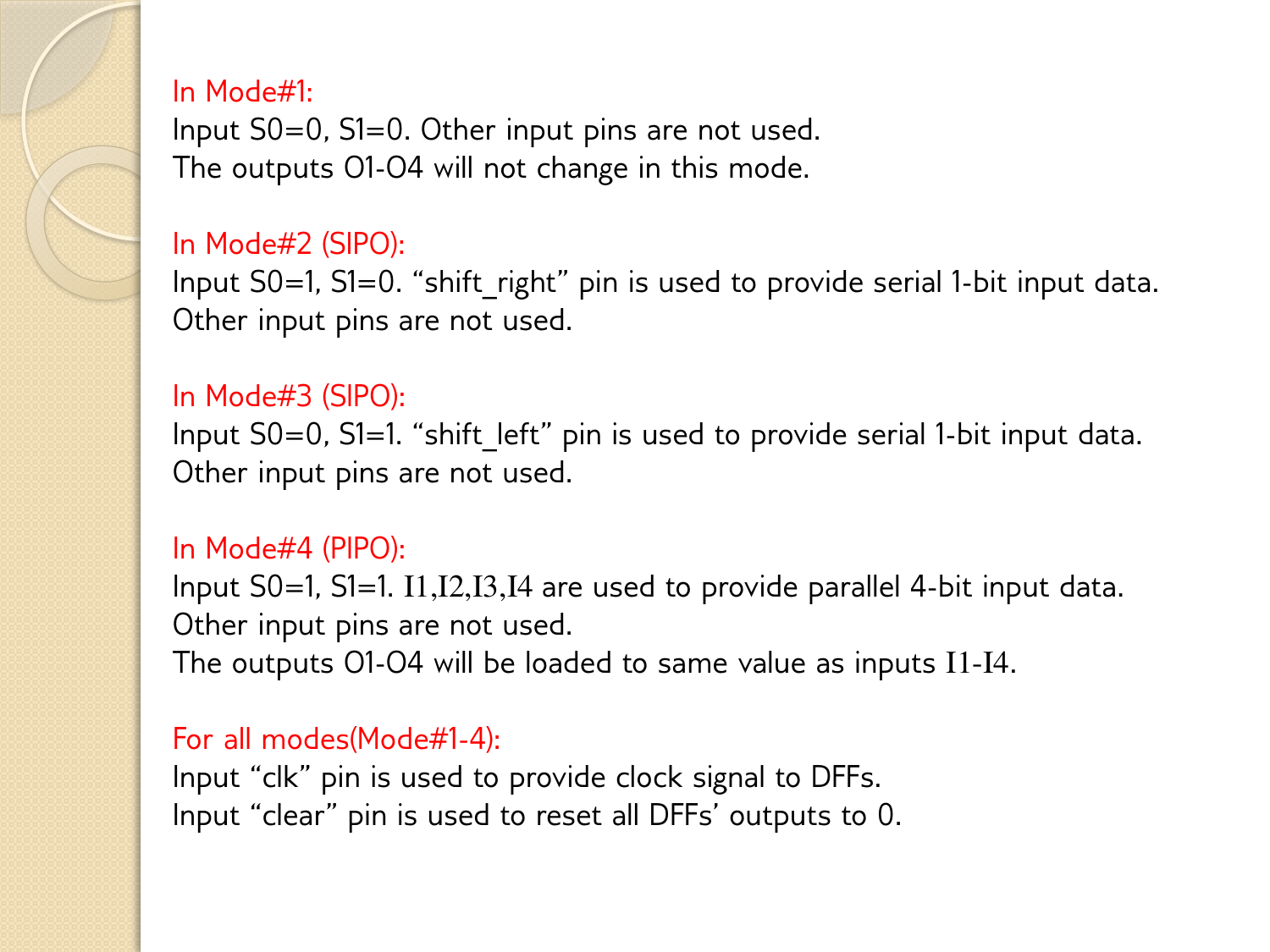

In Mode#1:
Input S0=0, S1=0. Other input pins are not used.
The outputs O1-O4 will not change in this mode.

In Mode#2 (SIPO):
Input S0=1, S1=0. “shift_right” pin is used to provide serial 1-bit input data.
Other input pins are not used.

In Mode#3 (SIPO):
Input S0=0, S1=1. “shift_left” pin is used to provide serial 1-bit input data.
Other input pins are not used.

In Mode#4 (PIPO):
Input S0=1, S1=1. I1,I2,I3,I4 are used to provide parallel 4-bit input data.
Other input pins are not used.
The outputs O1-O4 will be loaded to same value as inputs I1-I4.

For all modes(Mode#1-4):
Input “clk” pin is used to provide clock signal to DFFs.
Input “clear” pin is used to reset all DFFs’ outputs to 0.